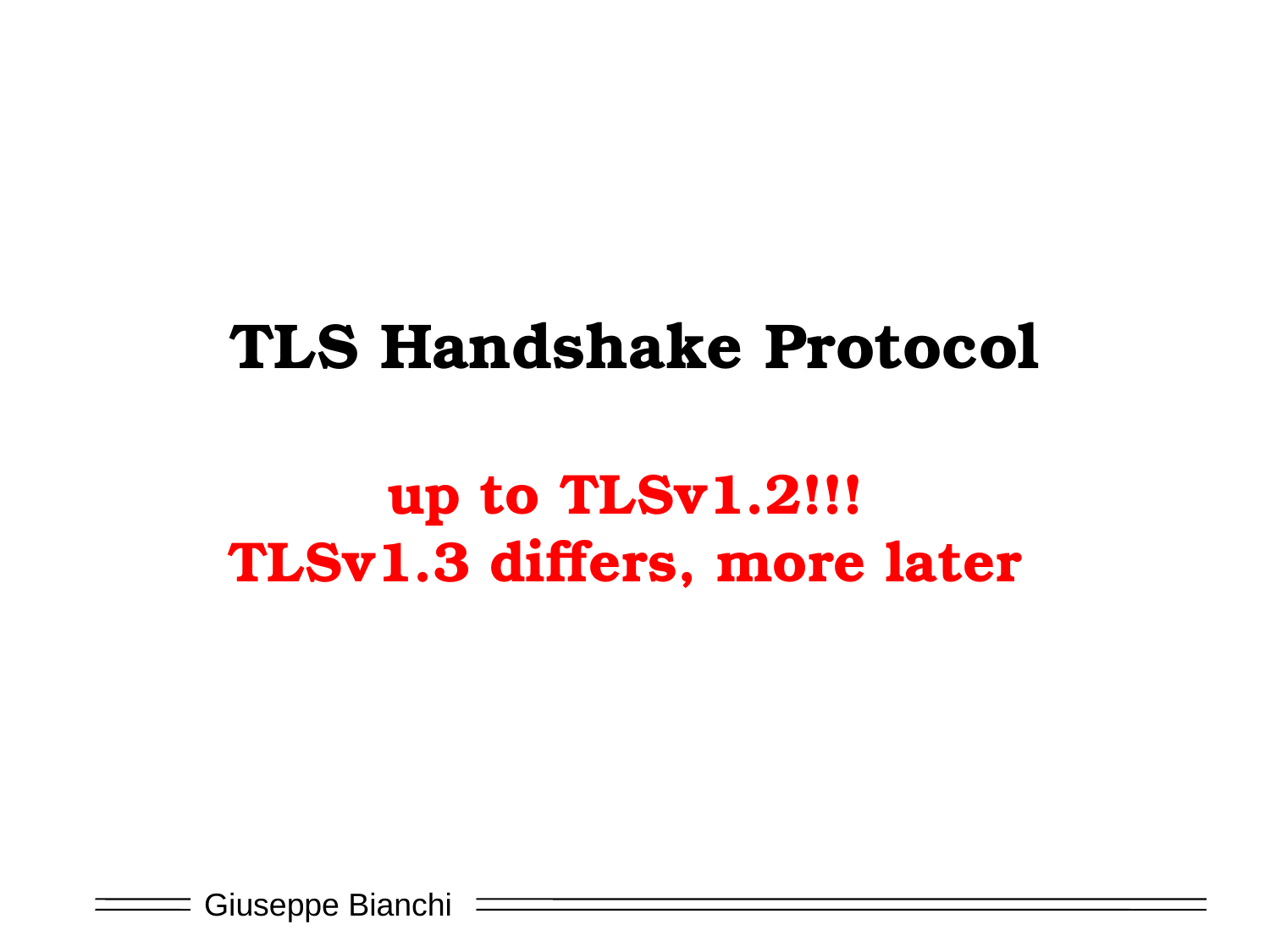

# TLS Handshake Protocol up to TLSv1.2!!! TLSv1.3 differs, more later